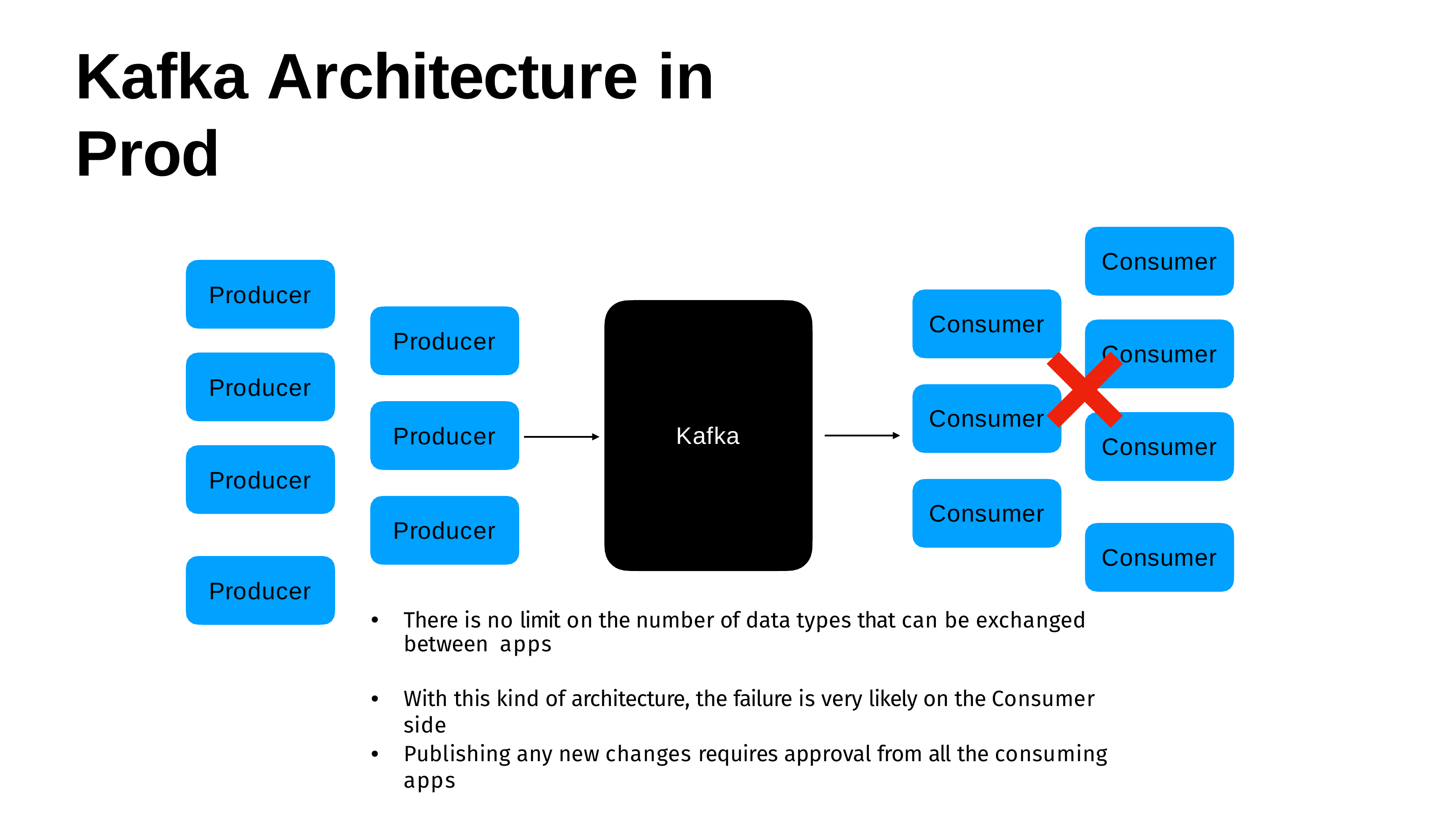

# Kafka Architecture in Prod

Consumer

Producer

Consumer

Producer
Consumer

Producer

Consumer

Kafka
Producer
Consumer

Producer

Consumer
Producer

Consumer

Producer
•
There is no limit on the number of data types that can be exchanged between  apps
•
•
With this kind of architecture, the failure is very likely on the Consumer side
Publishing any new changes requires approval from all the consuming apps